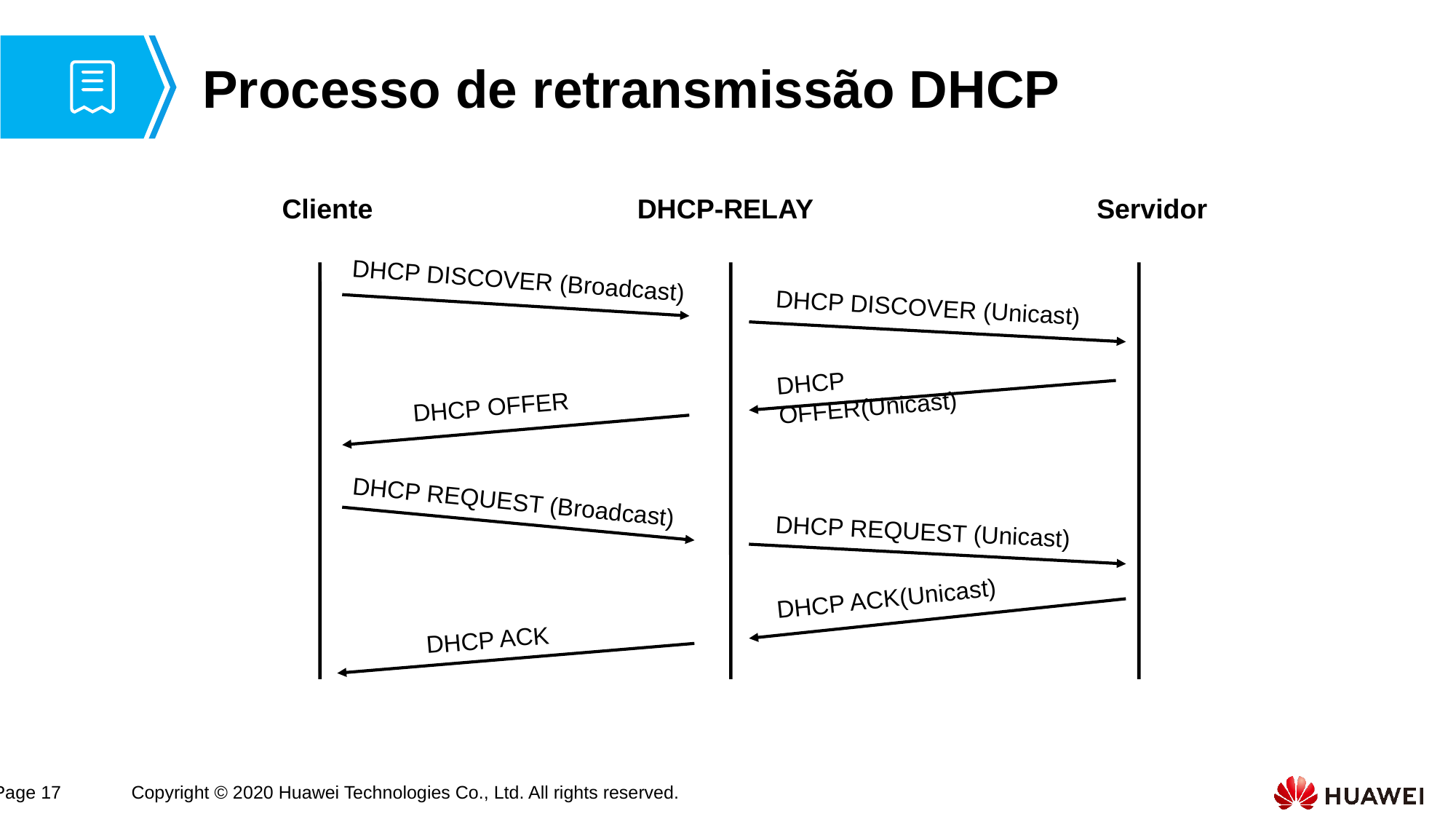

# Processo de retransmissão DHCP

Cliente
DHCP-RELAY
Servidor
DHCP DISCOVER (Broadcast)

DHCP DISCOVER (Unicast)

DHCP OFFER(Unicast)

DHCP OFFER

DHCP REQUEST (Broadcast)

DHCP REQUEST (Unicast)

DHCP ACK(Unicast)

DHCP ACK